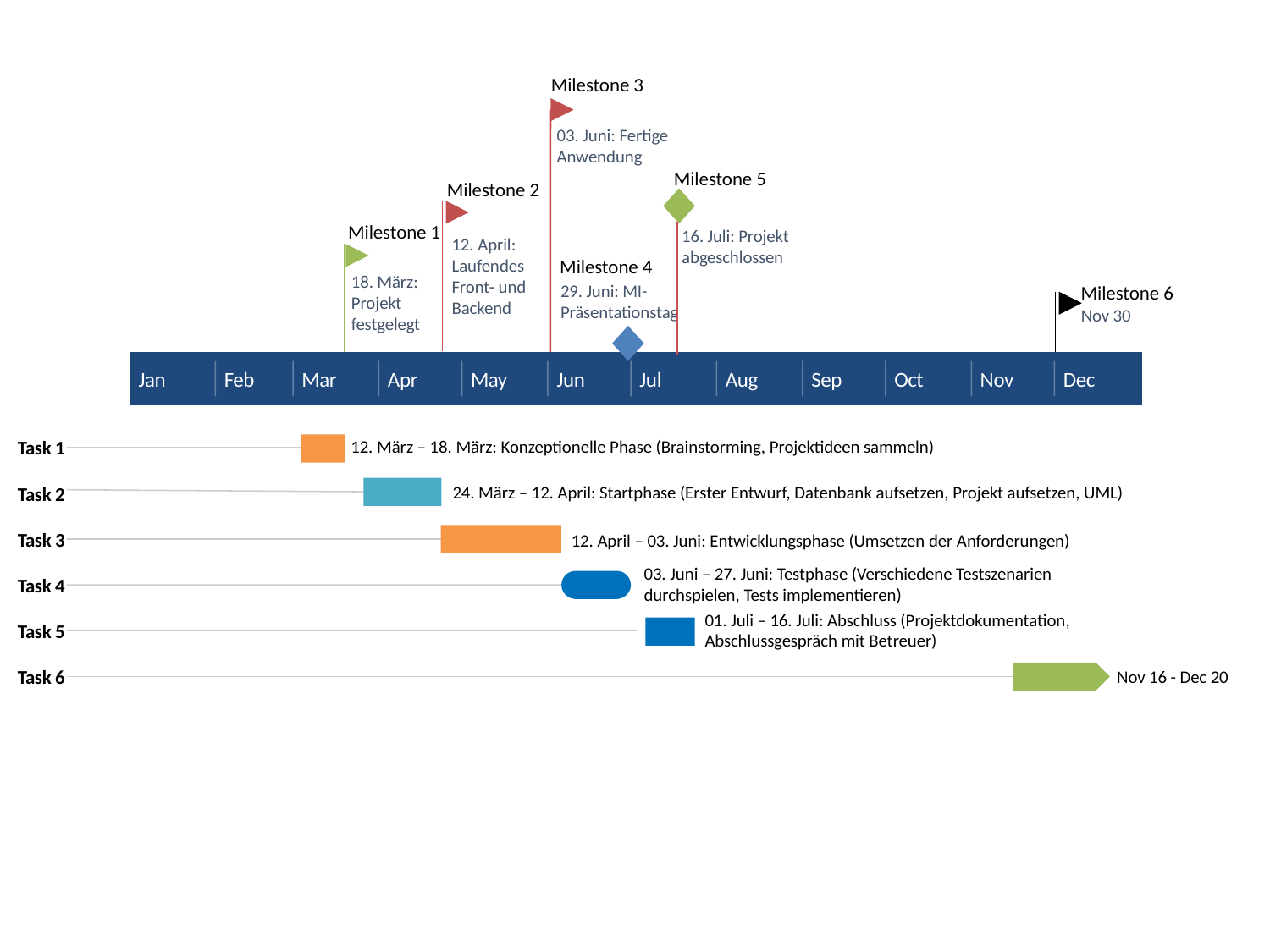

Milestone 3

03. Juni: Fertige Anwendung
Milestone 5
Milestone 2

Milestone 1
16. Juli: Projekt abgeschlossen
12. April: Laufendes Front- und Backend

Milestone 4
18. März: Projekt festgelegt
29. Juni: MI-Präsentationstag
Milestone 6

Nov 30

2021
2021
Jan
Feb
Mar
Apr
May
Jun
Jul
Aug
Sep
Oct
Nov
Dec

Today
40 days

12. März – 18. März: Konzeptionelle Phase (Brainstorming, Projektideen sammeln)
Task 1
100%

29 days

24. März – 12. April: Startphase (Erster Entwurf, Datenbank aufsetzen, Projekt aufsetzen, UML)
Task 2
50%

35 days

Task 3
12. April – 03. Juni: Entwicklungsphase (Umsetzen der Anforderungen)
38%
03. Juni – 27. Juni: Testphase (Verschiedene Testszenarien durchspielen, Tests implementieren)

150 days

Task 4
40%
01. Juli – 16. Juli: Abschluss (Projektdokumentation, Abschlussgespräch mit Betreuer)

18 days

Task 5

25 days

Task 6
Nov 16 - Dec 20